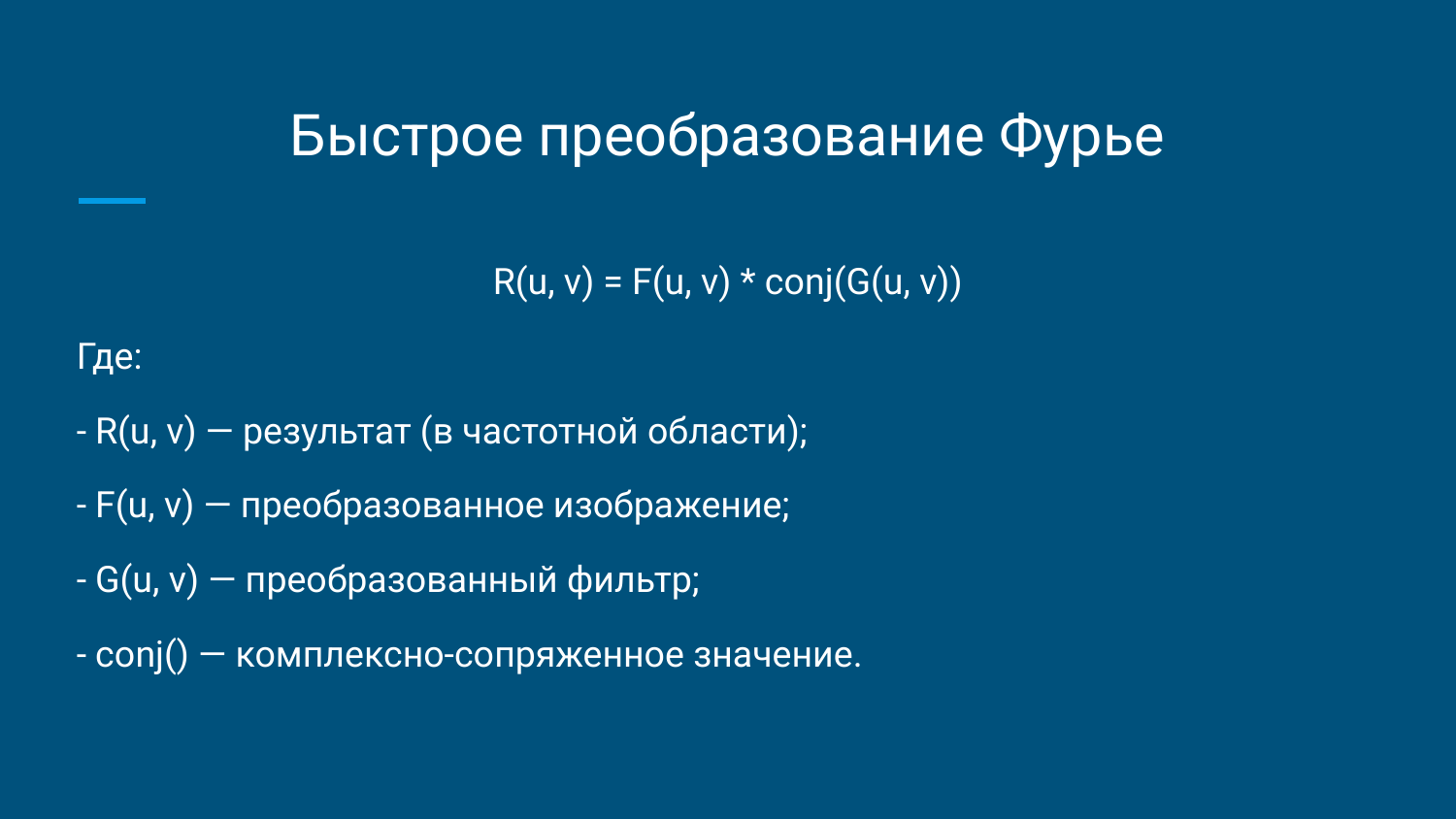

# Быстрое преобразование Фурье
R(u, v) = F(u, v) * conj(G(u, v))
Где:
- R(u, v) — результат (в частотной области);
- F(u, v) — преобразованное изображение;
- G(u, v) — преобразованный фильтр;
- conj() — комплексно-сопряженное значение.